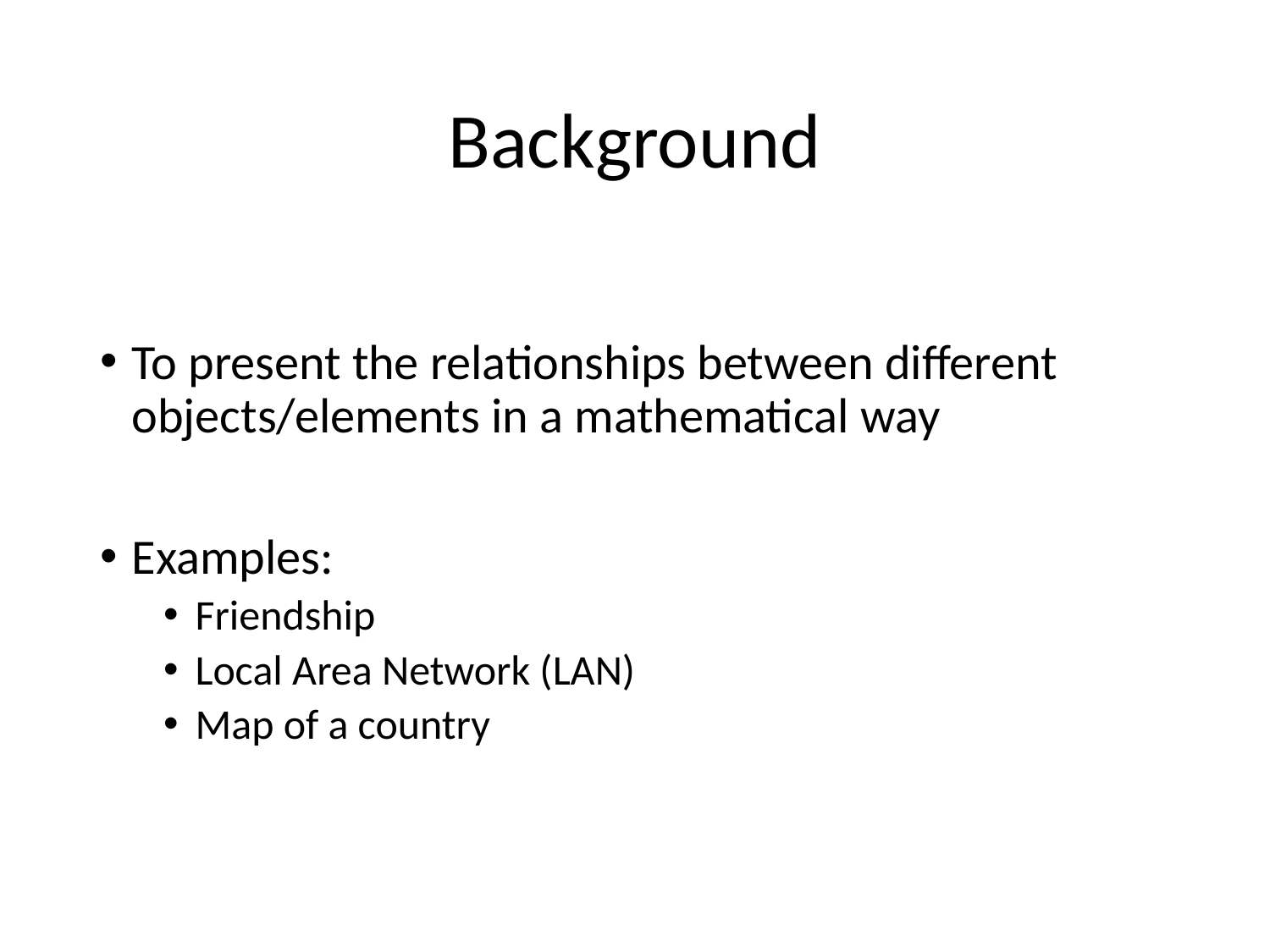

# Background

To present the relationships between different objects/elements in a mathematical way

Examples:
Friendship
Local Area Network (LAN)
Map of a country